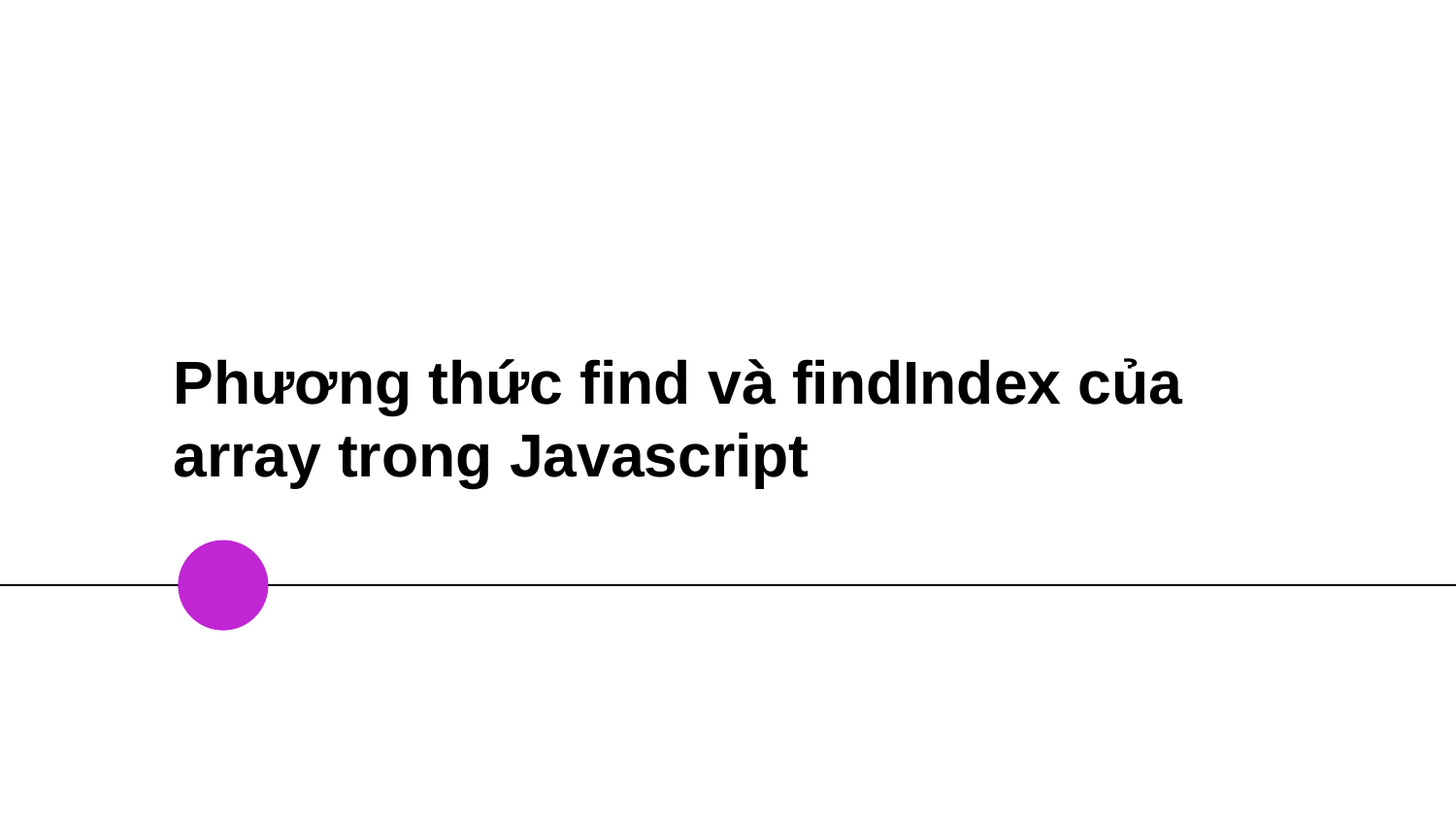

# Phương thức find và findIndex của array trong Javascript